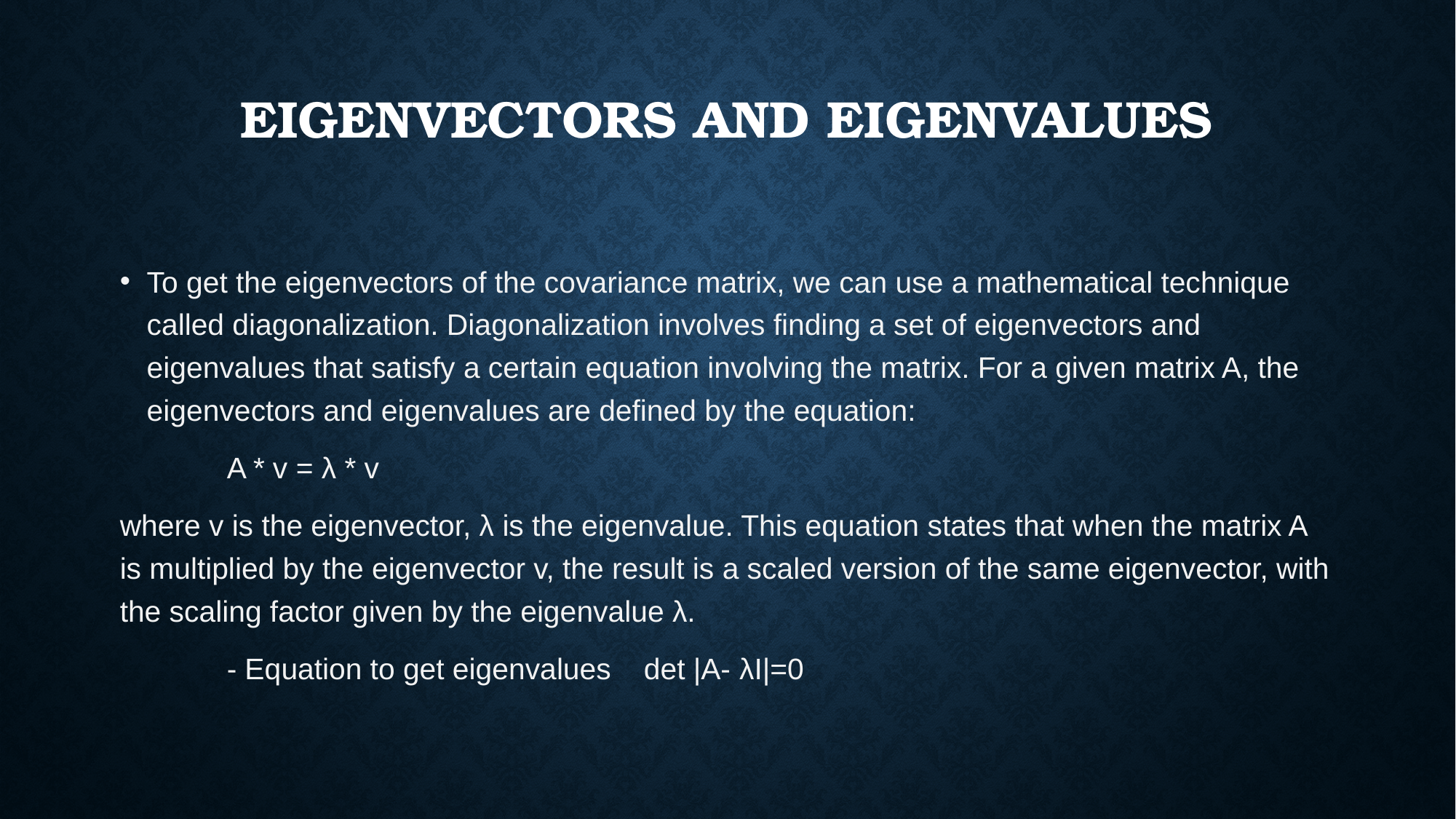

# Eigenvectors and eigenvalues
To get the eigenvectors of the covariance matrix, we can use a mathematical technique called diagonalization. Diagonalization involves finding a set of eigenvectors and eigenvalues that satisfy a certain equation involving the matrix. For a given matrix A, the eigenvectors and eigenvalues are defined by the equation:
			A * v = λ * v
where v is the eigenvector, λ is the eigenvalue. This equation states that when the matrix A is multiplied by the eigenvector v, the result is a scaled version of the same eigenvector, with the scaling factor given by the eigenvalue λ.
	- Equation to get eigenvalues    det |A- λI|=0